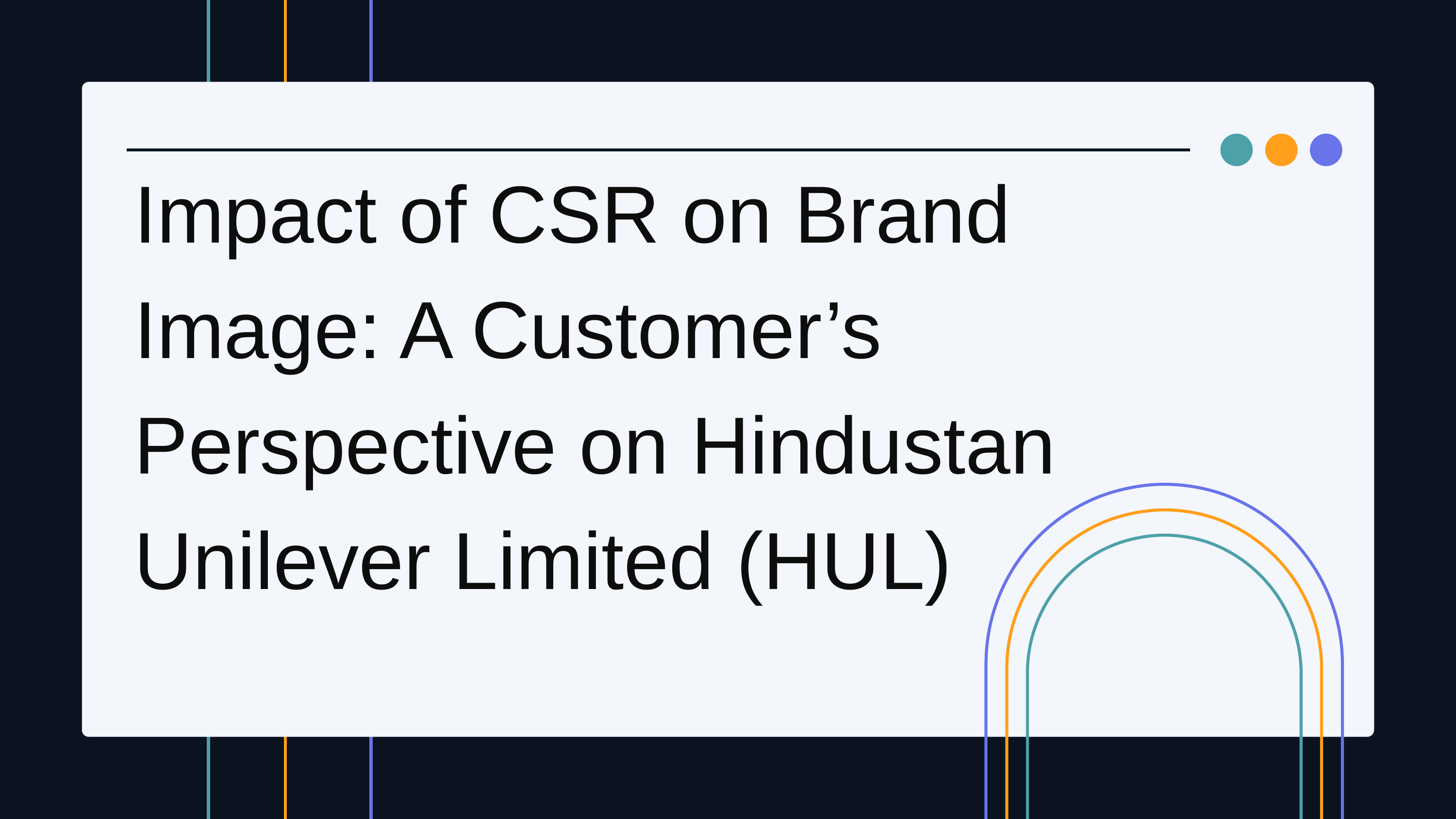

Impact of CSR on Brand Image: A Customer’s Perspective on Hindustan Unilever Limited (HUL)